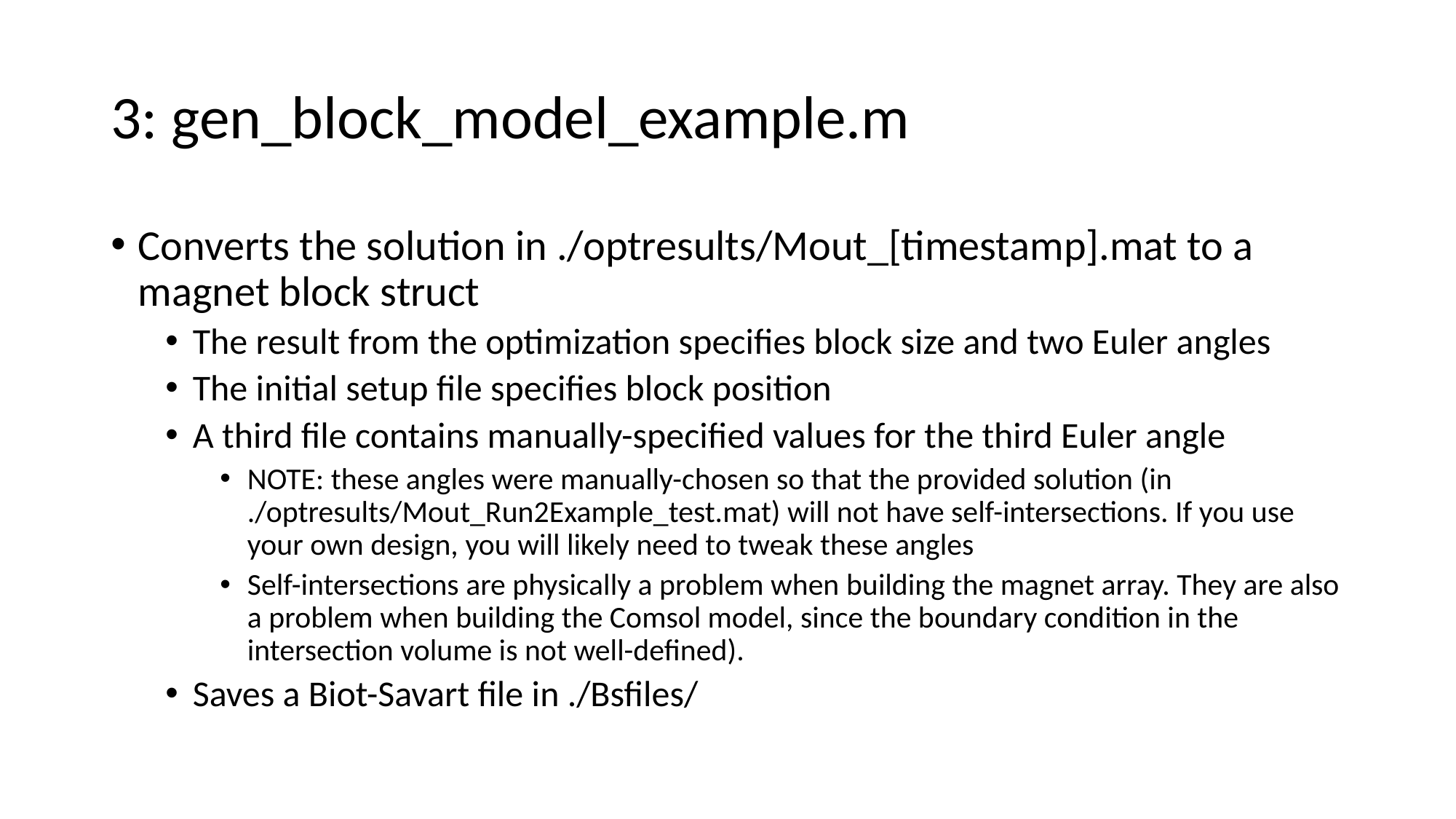

# 3: gen_block_model_example.m
Converts the solution in ./optresults/Mout_[timestamp].mat to a magnet block struct
The result from the optimization specifies block size and two Euler angles
The initial setup file specifies block position
A third file contains manually-specified values for the third Euler angle
NOTE: these angles were manually-chosen so that the provided solution (in ./optresults/Mout_Run2Example_test.mat) will not have self-intersections. If you use your own design, you will likely need to tweak these angles
Self-intersections are physically a problem when building the magnet array. They are also a problem when building the Comsol model, since the boundary condition in the intersection volume is not well-defined).
Saves a Biot-Savart file in ./Bsfiles/